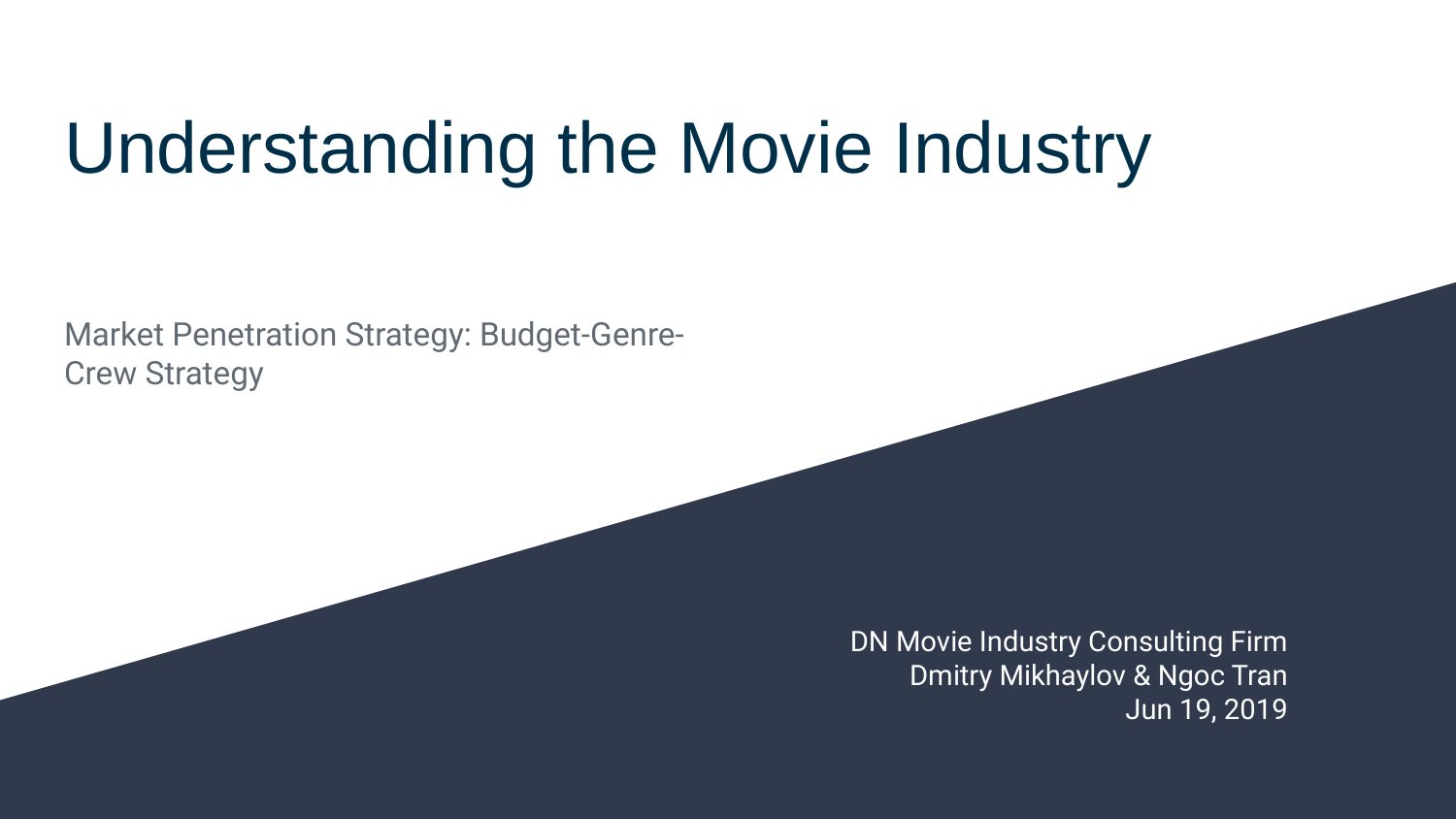

# Understanding the Movie Industry
Market Penetration Strategy: Budget-Genre-Crew Strategy
DN Movie Industry Consulting Firm
Dmitry Mikhaylov & Ngoc Tran
Jun 19, 2019